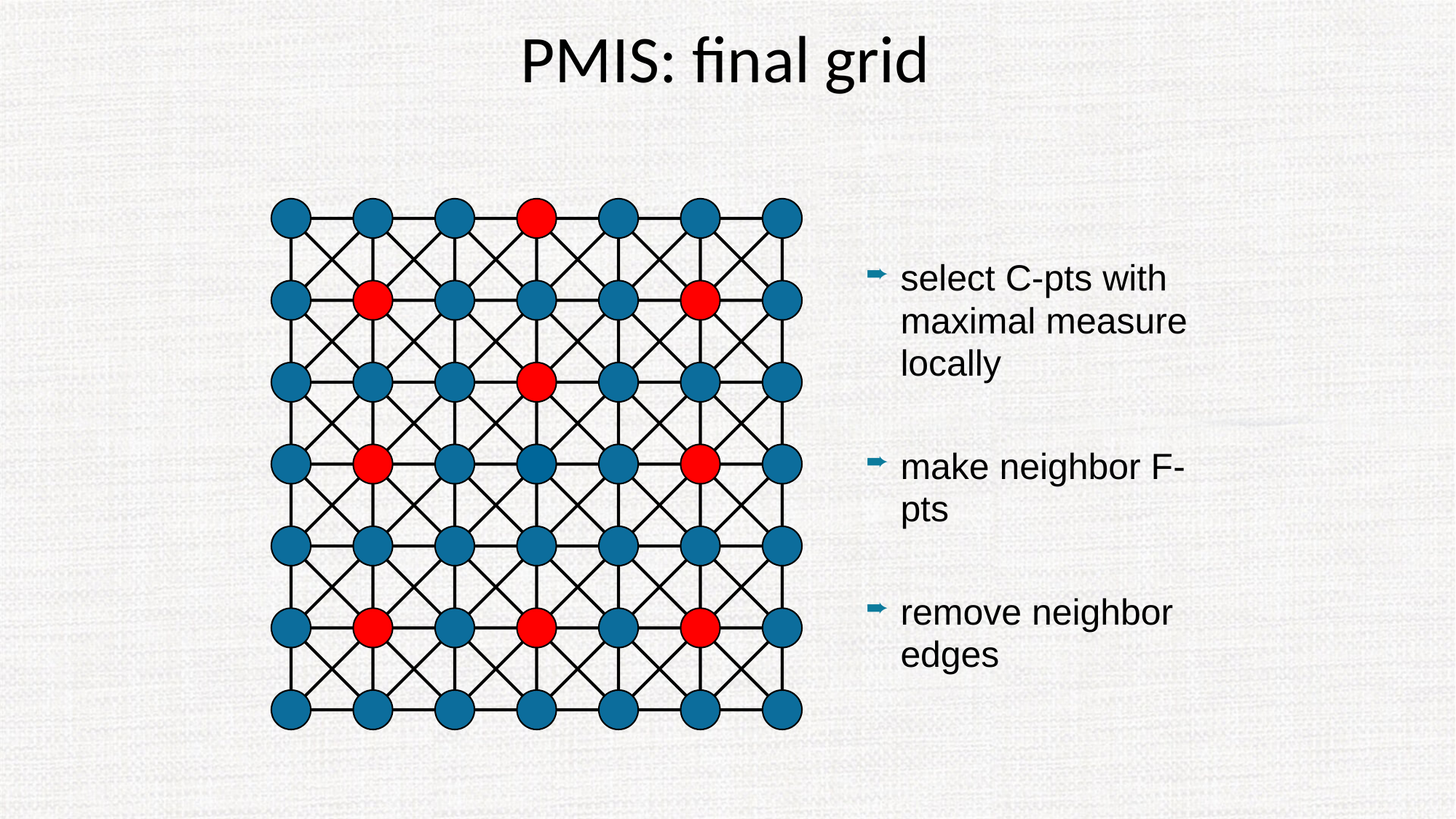

# PMIS: final grid

select C-pts with maximal measure locally

make neighbor F-pts

remove neighbor edges